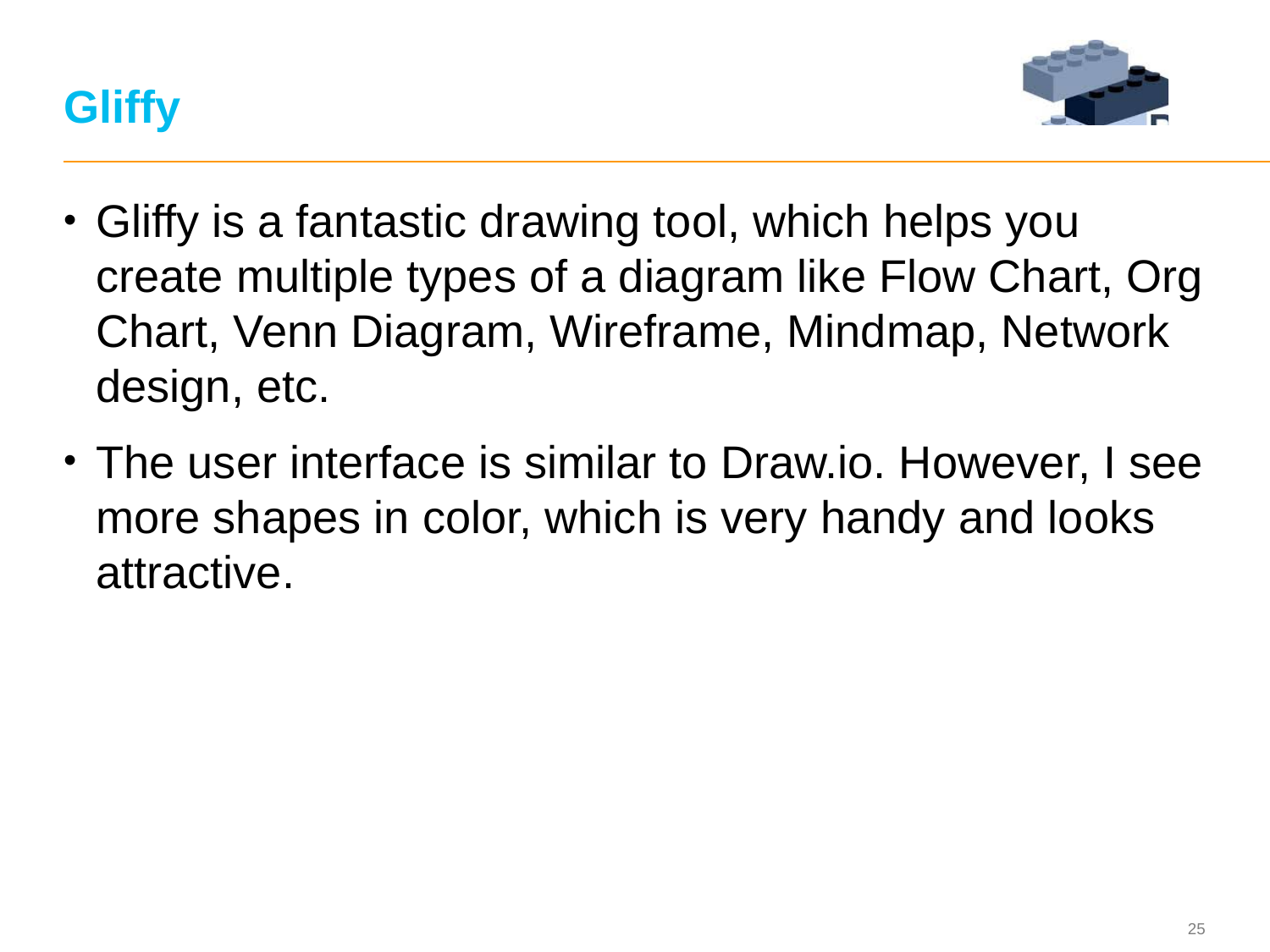

# Gliffy
Gliffy is a fantastic drawing tool, which helps you create multiple types of a diagram like Flow Chart, Org Chart, Venn Diagram, Wireframe, Mindmap, Network design, etc.
The user interface is similar to Draw.io. However, I see more shapes in color, which is very handy and looks attractive.